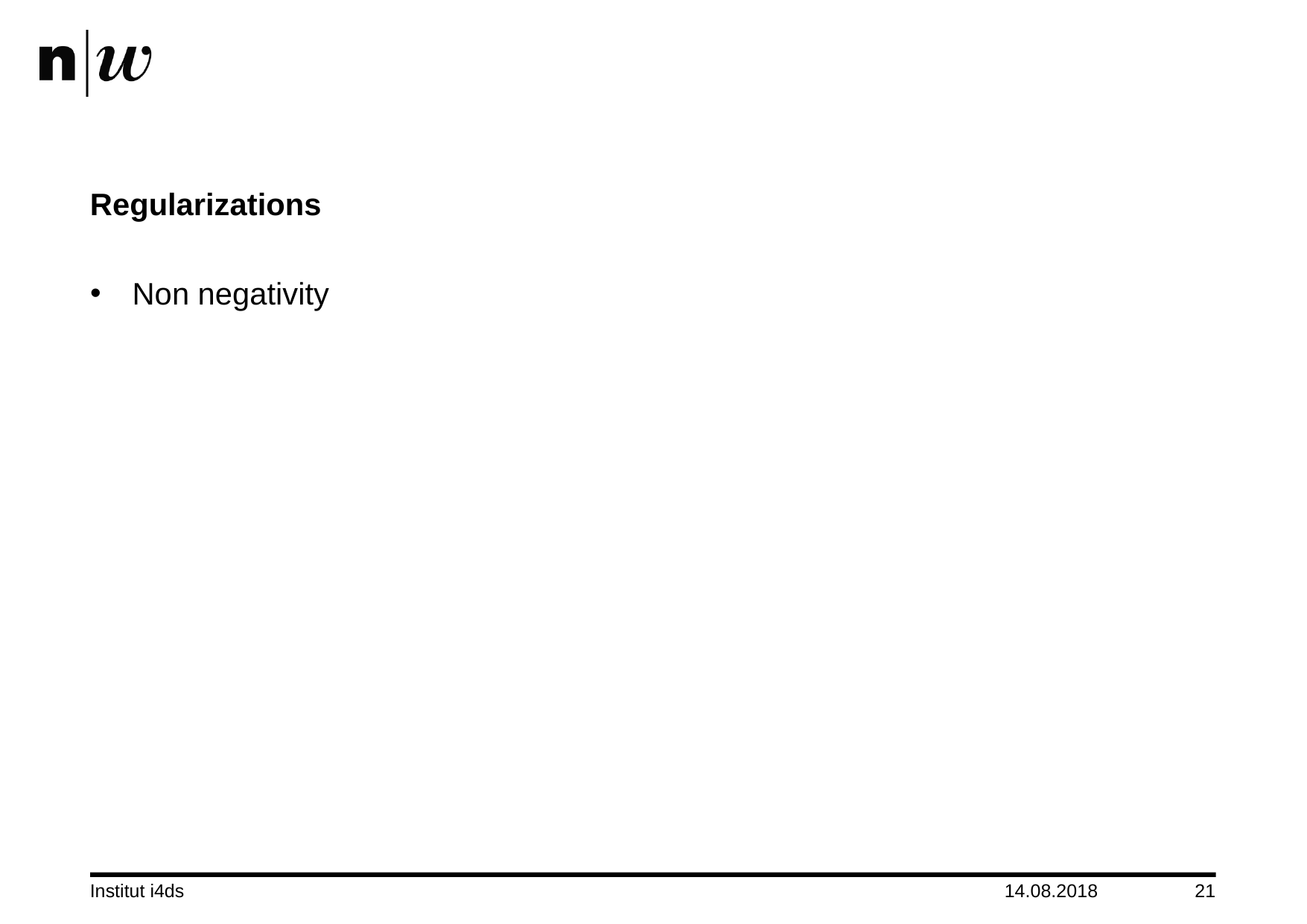

# Regularizations
Non negativity
Institut i4ds
14.08.2018
21